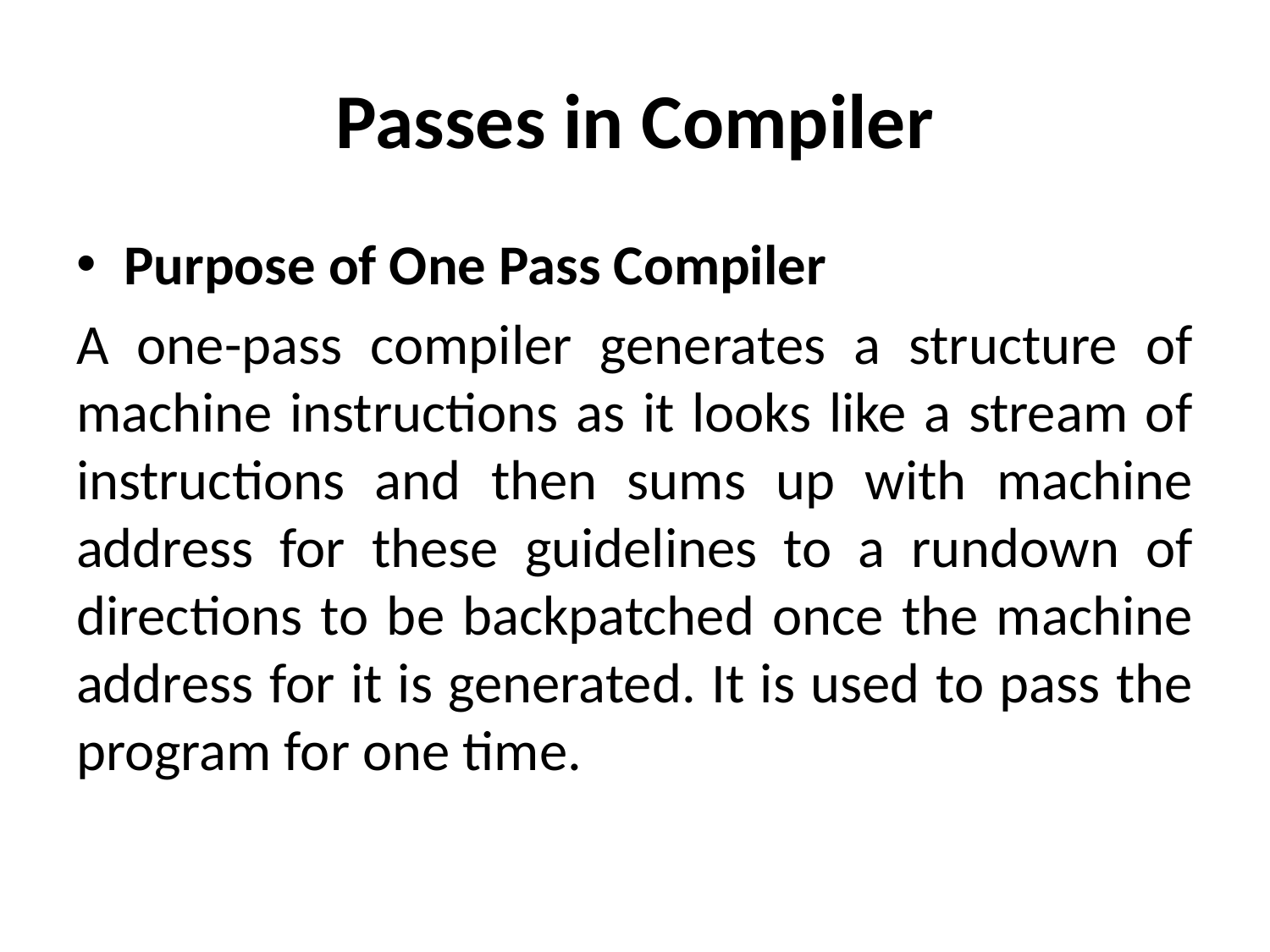

# Passes in Compiler
Purpose of One Pass Compiler
A one-pass compiler generates a structure of machine instructions as it looks like a stream of instructions and then sums up with machine address for these guidelines to a rundown of directions to be backpatched once the machine address for it is generated. It is used to pass the program for one time.